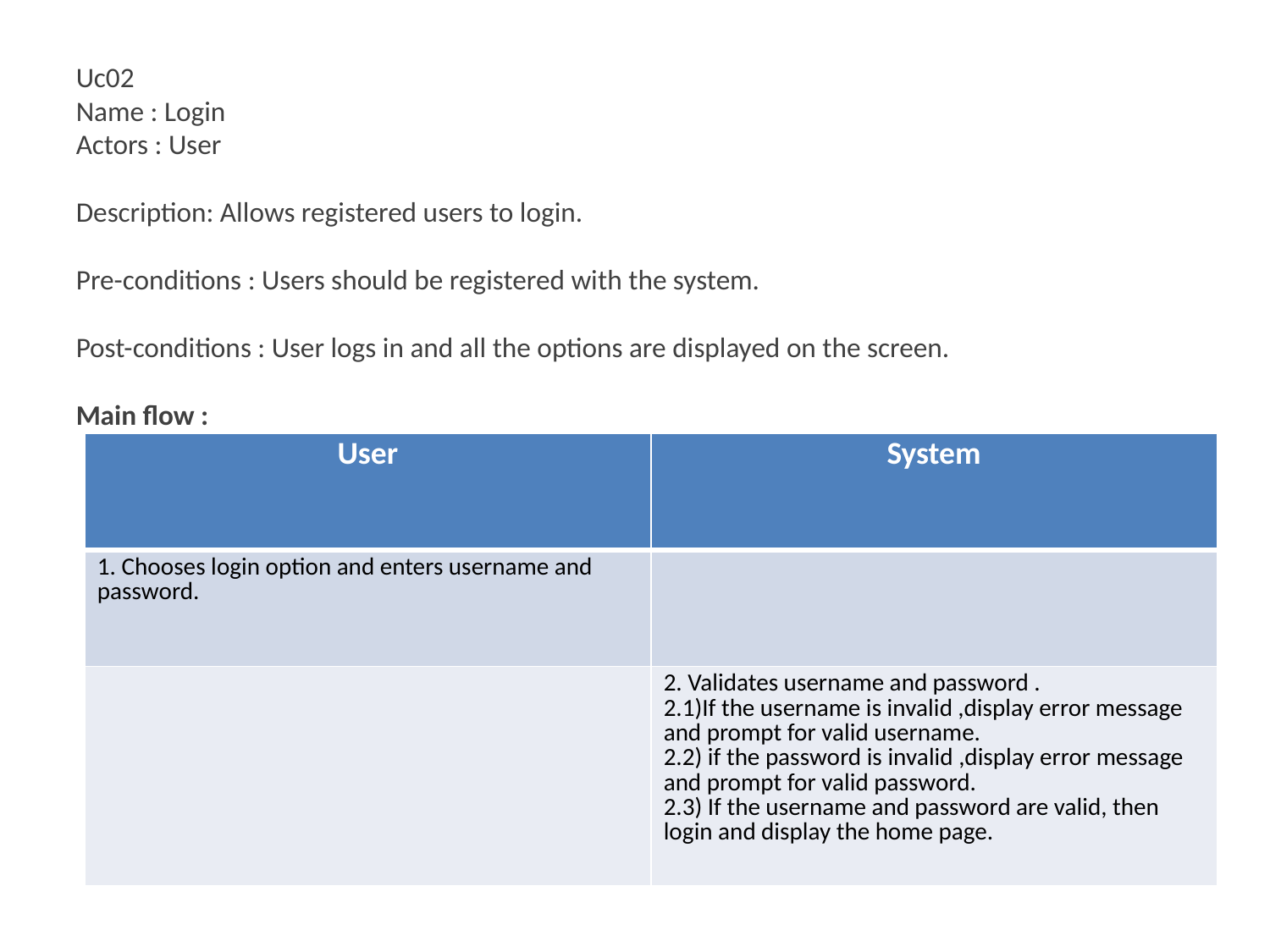

Uc02
Name : Login
Actors : User

Description: Allows registered users to login.

Pre-conditions : Users should be registered with the system.

Post-conditions : User logs in and all the options are displayed on the screen.

Main flow :
| User | System |
| --- | --- |
| 1. Chooses login option and enters username and password. |  |
|  | 2. Validates username and password . 2.1)If the username is invalid ,display error message and prompt for valid username. 2.2) if the password is invalid ,display error message and prompt for valid password. 2.3) If the username and password are valid, then login and display the home page. |